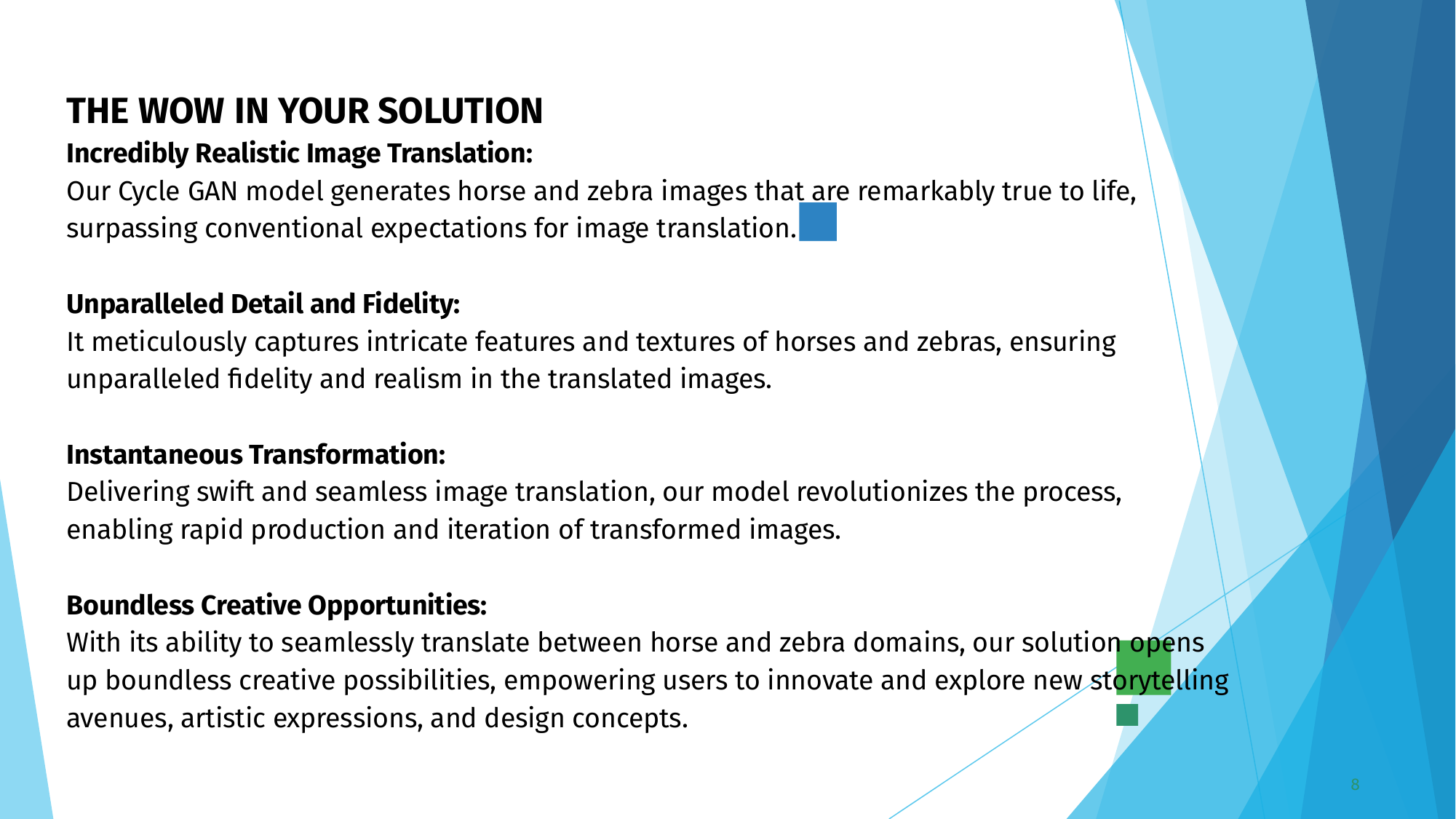

# THE WOW IN YOUR SOLUTION Incredibly Realistic Image Translation: Our Cycle GAN model generates horse and zebra images that are remarkably true to life, surpassing conventional expectations for image translation. Unparalleled Detail and Fidelity: It meticulously captures intricate features and textures of horses and zebras, ensuring unparalleled fidelity and realism in the translated images. Instantaneous Transformation: Delivering swift and seamless image translation, our model revolutionizes the process, enabling rapid production and iteration of transformed images. Boundless Creative Opportunities: With its ability to seamlessly translate between horse and zebra domains, our solution opens up boundless creative possibilities, empowering users to innovate and explore new storytelling avenues, artistic expressions, and design concepts.

8